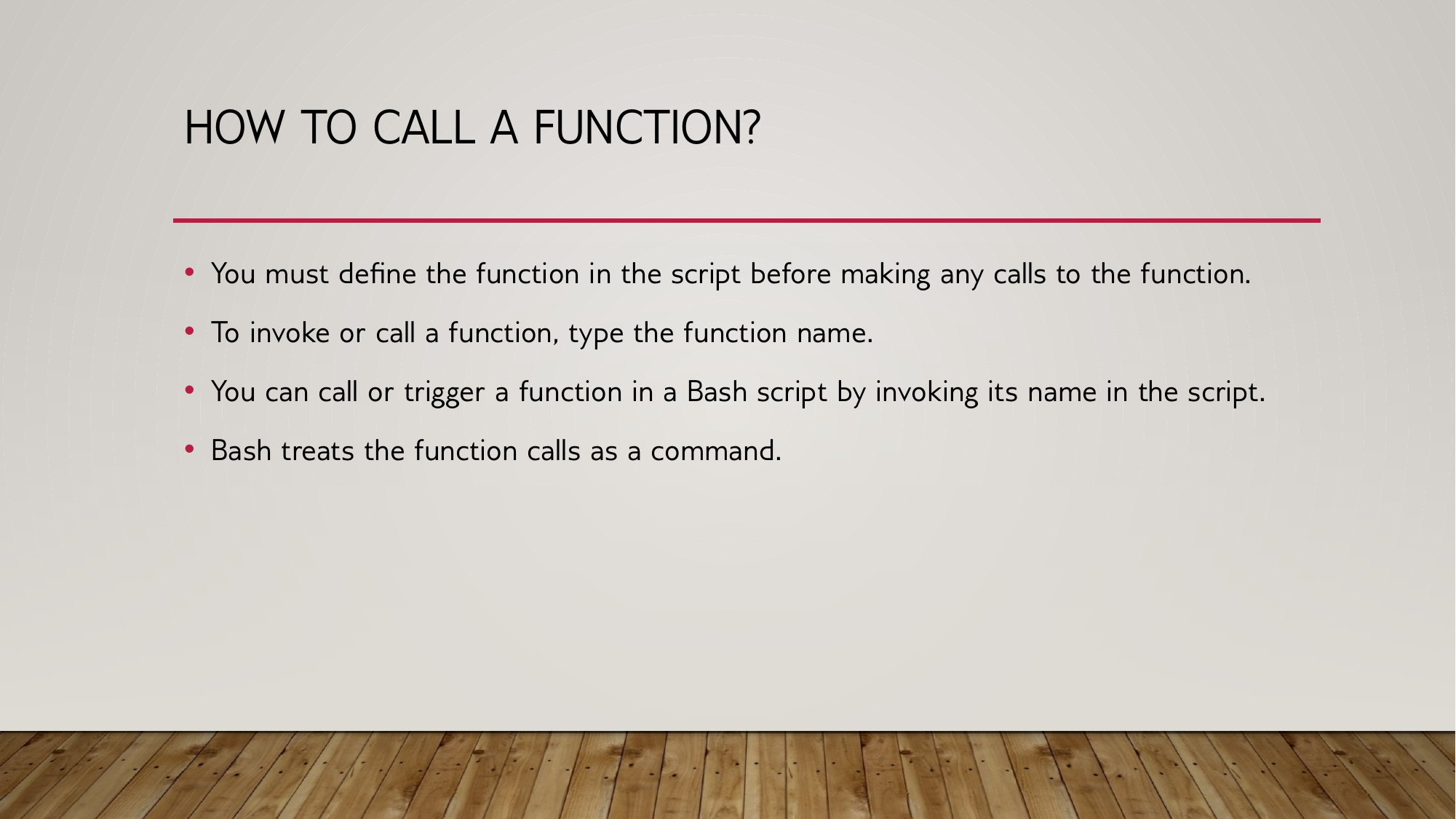

# How to call a function?
You must define the function in the script before making any calls to the function.
To invoke or call a function, type the function name.
You can call or trigger a function in a Bash script by invoking its name in the script.
Bash treats the function calls as a command.